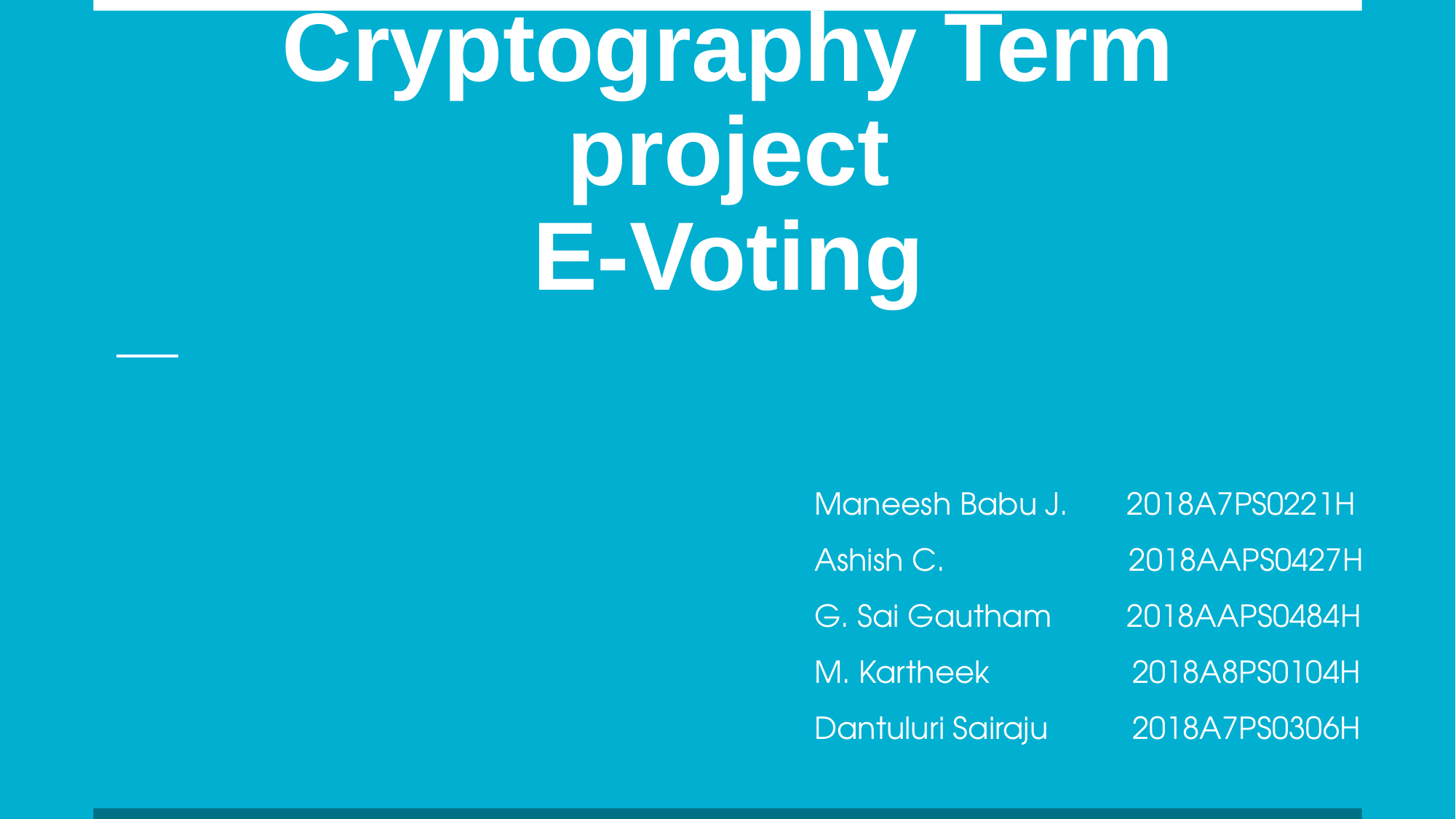

# Cryptography Term project E-Voting

Maneesh Babu J.       2018A7PS0221H
Ashish C.                      2018AAPS0427H
G. Sai Gautham         2018AAPS0484H
M. Kartheek                 2018A8PS0104H
Dantuluri Sairaju          2018A7PS0306H